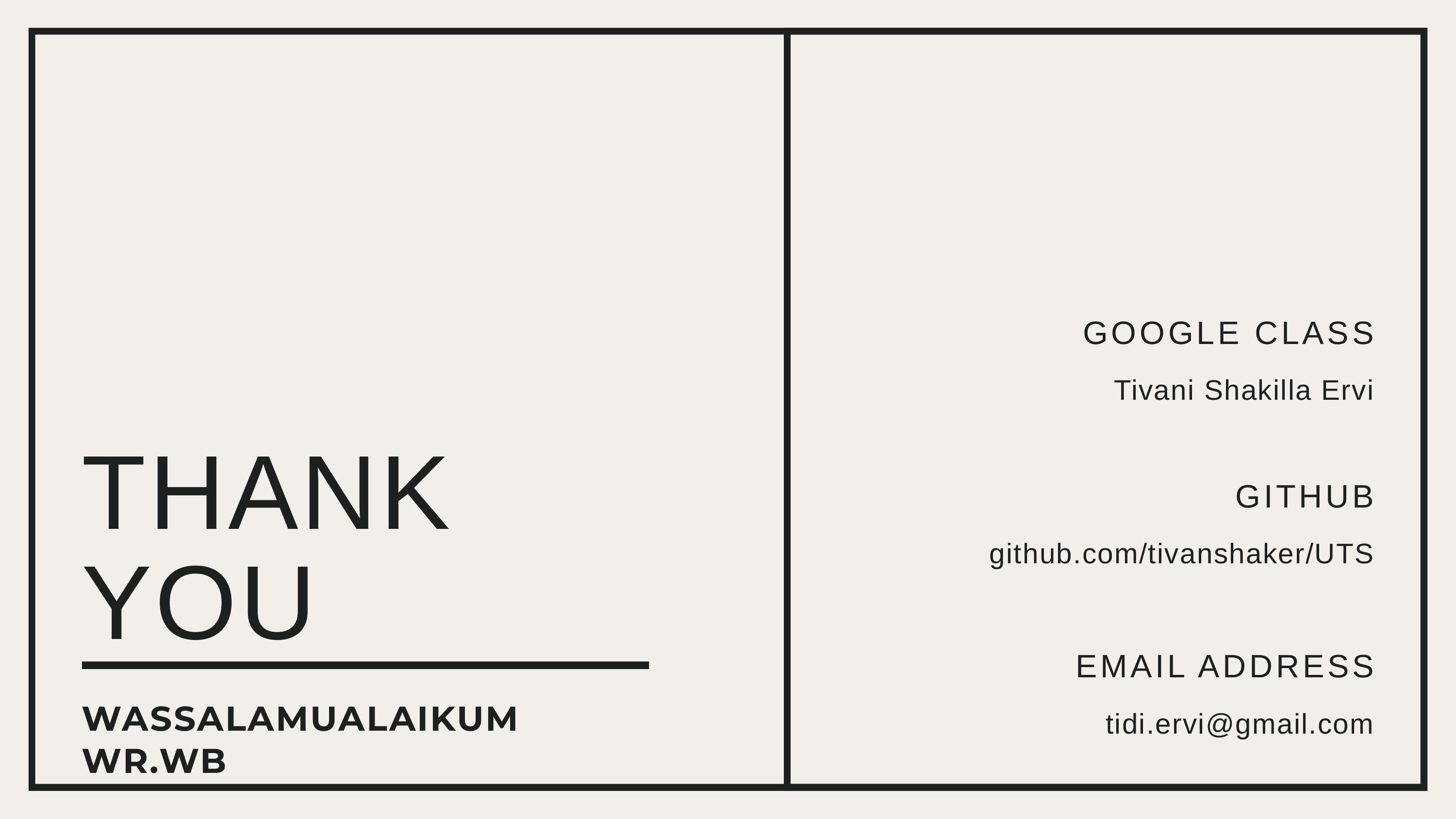

GOOGLE CLASS
Tivani Shakilla Ervi
GITHUB
github.com/tivanshaker/UTS
EMAIL ADDRESS
tidi.ervi@gmail.com
THANK
YOU

WASSALAMUALAIKUM WR.WB